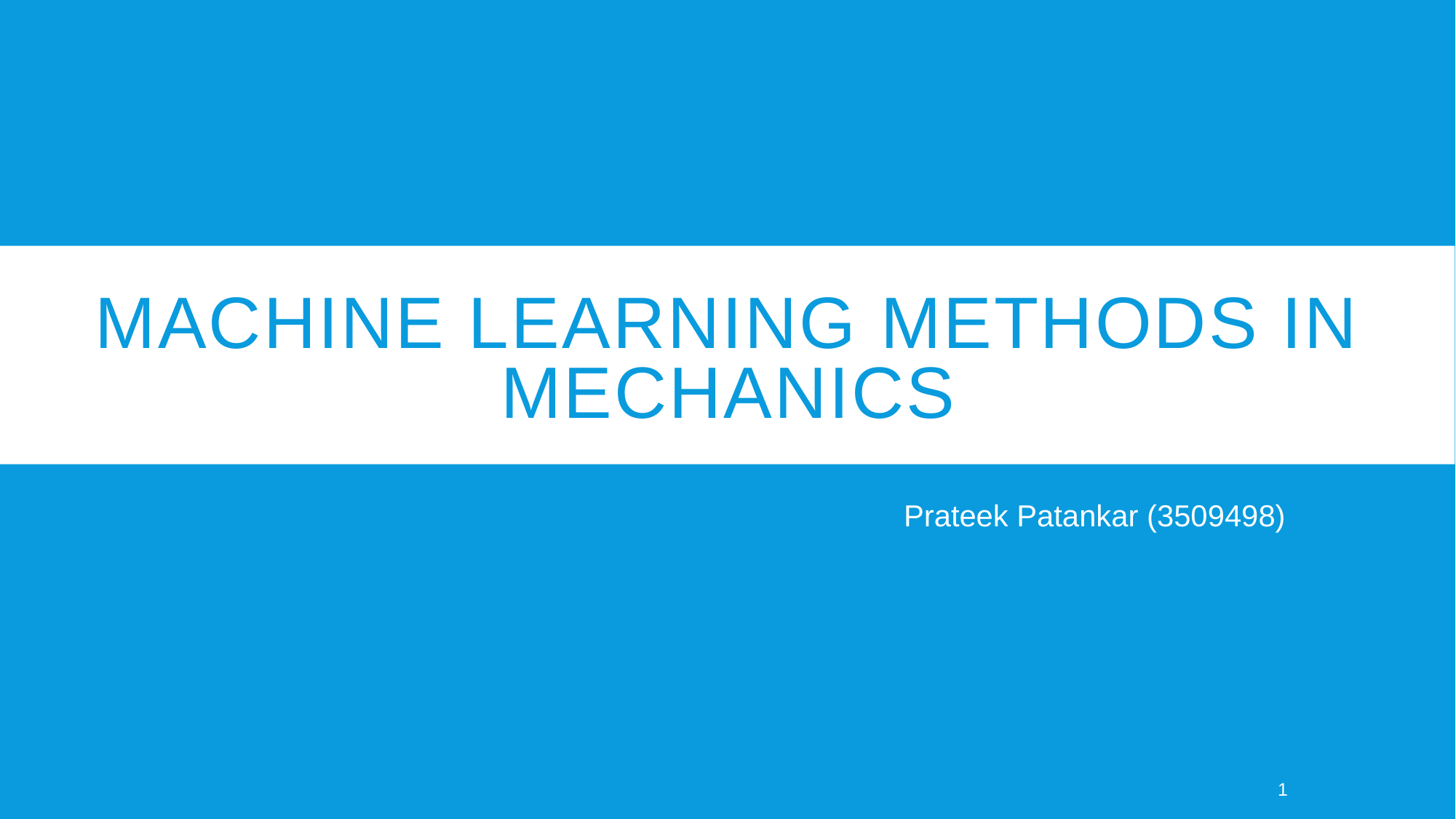

# Machine Learning Methods in Mechanics
Prateek Patankar (3509498)

1